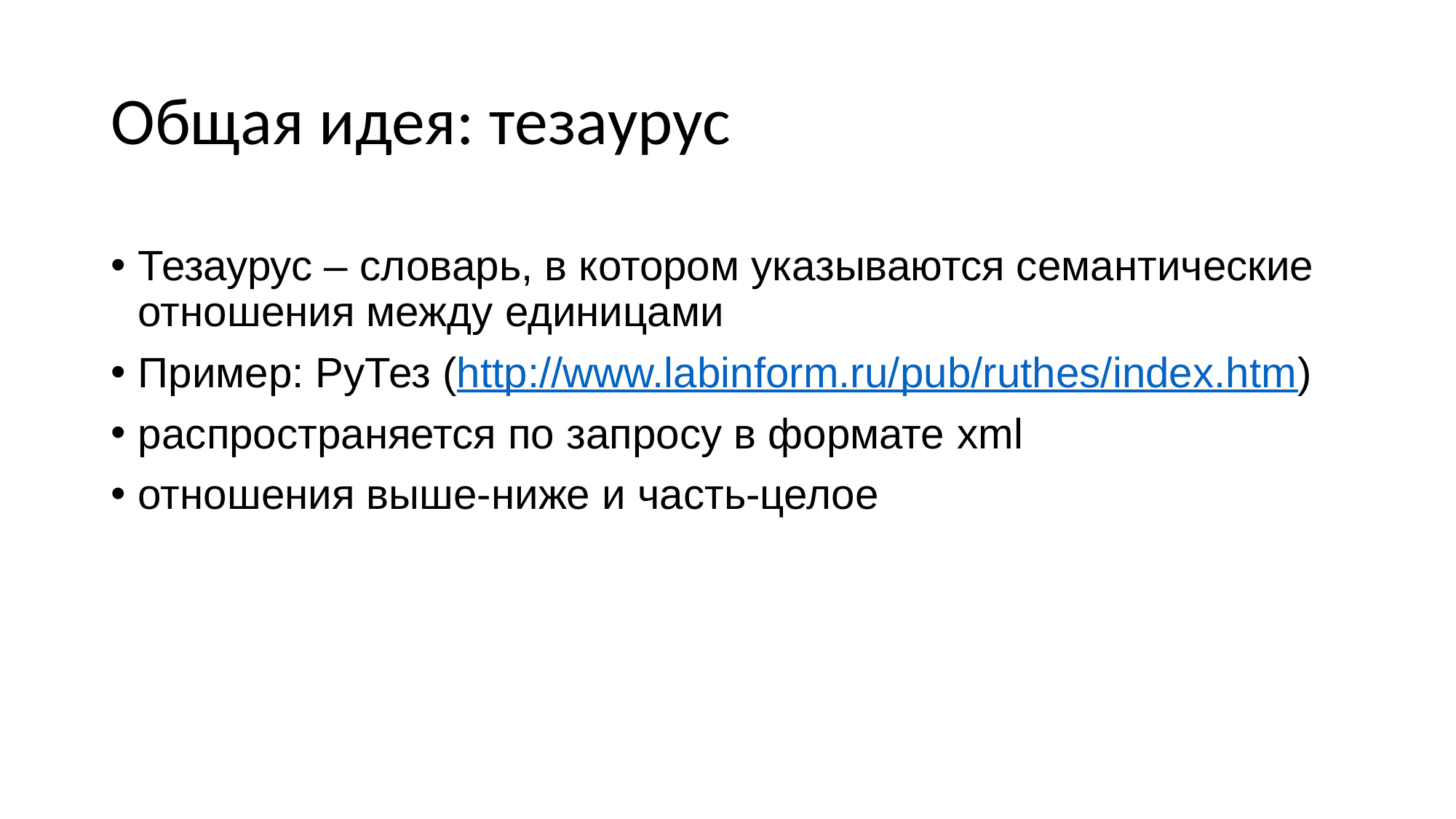

# Общая идея: тезаурус
Тезаурус – словарь, в котором указываются семантические отношения между единицами
Пример: РуТез (http://www.labinform.ru/pub/ruthes/index.htm)
распространяется по запросу в формате xml
отношения выше-ниже и часть-целое